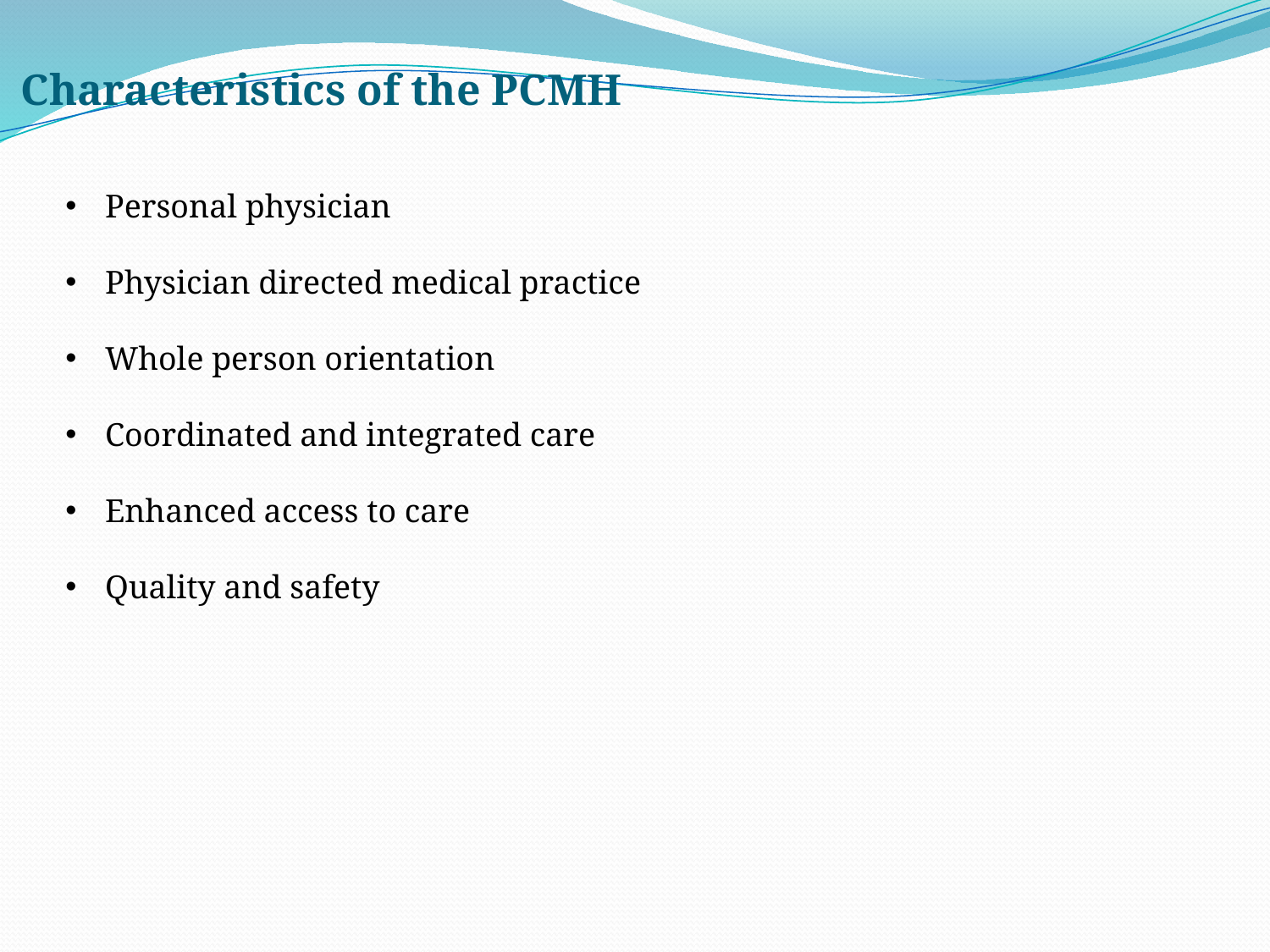

# Characteristics of the PCMH
Personal physician

Physician directed medical practice

Whole person orientation

Coordinated and integrated care

Enhanced access to care

Quality and safety